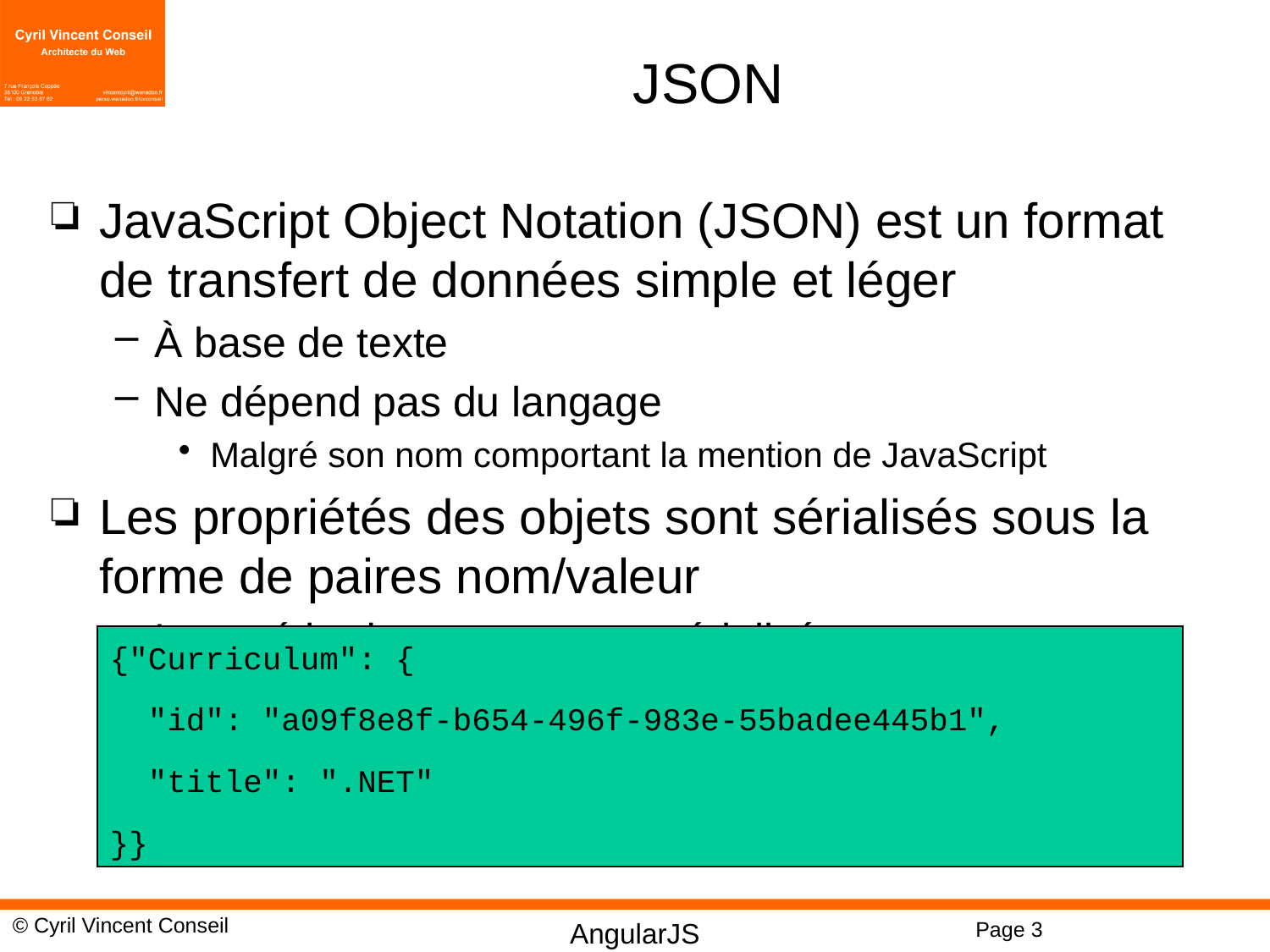

# JSON
JavaScript Object Notation (JSON) est un format de transfert de données simple et léger
À base de texte
Ne dépend pas du langage
Malgré son nom comportant la mention de JavaScript
Les propriétés des objets sont sérialisés sous la forme de paires nom/valeur
Les méthodes ne sont pas sérialisées
{"Curriculum": {
  "id": "a09f8e8f-b654-496f-983e-55badee445b1",
  "title": ".NET"
}}